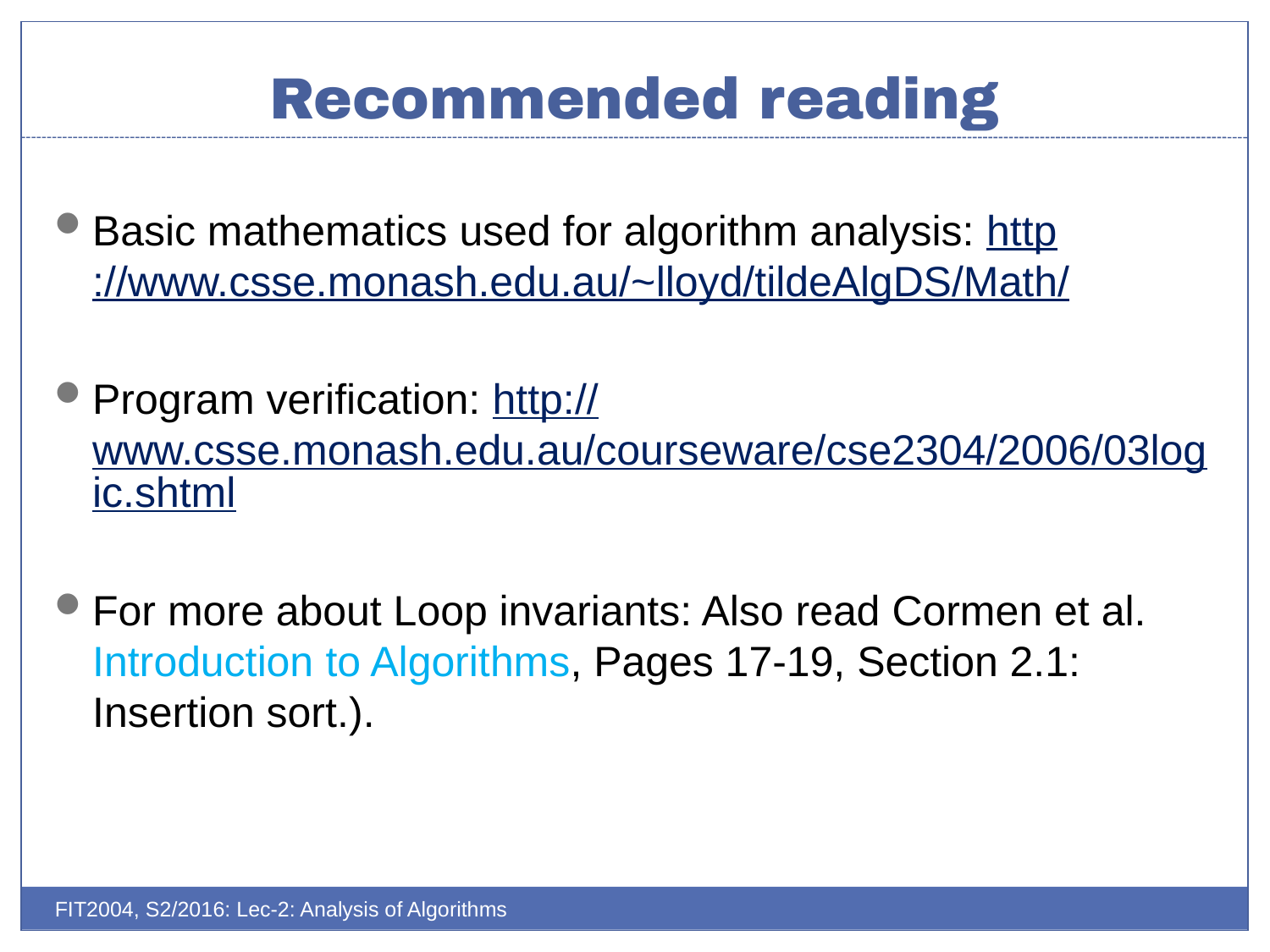

# Recommended reading

Basic mathematics used for algorithm analysis: http://www.csse.monash.edu.au/~lloyd/tildeAlgDS/Math/

Program verification: http://www.csse.monash.edu.au/courseware/cse2304/2006/03logic.shtml

For more about Loop invariants: Also read Cormen et al. Introduction to Algorithms, Pages 17-19, Section 2.1: Insertion sort.).
FIT2004, S2/2016: Lec-2: Analysis of Algorithms